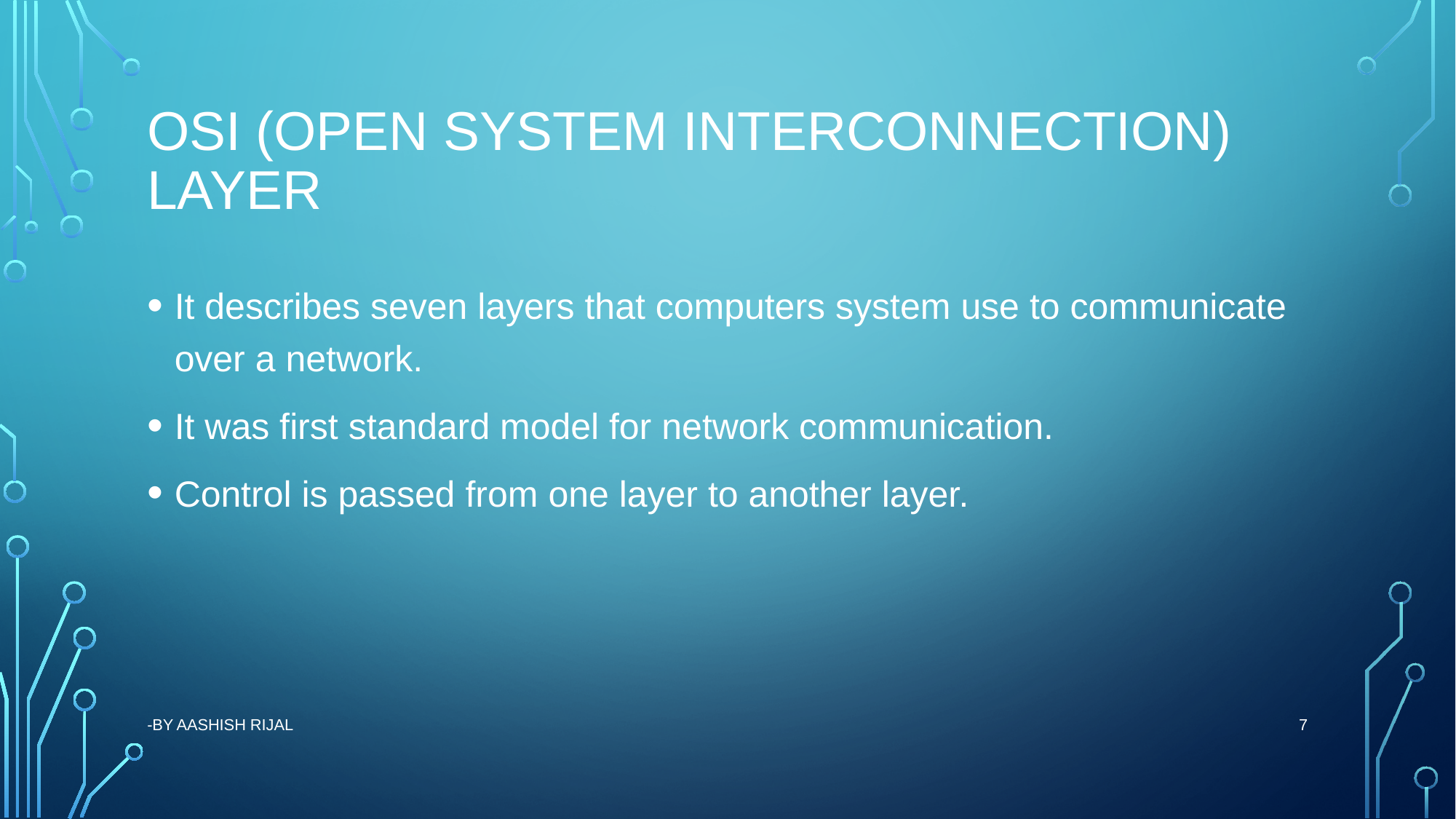

# OSI (Open system Interconnection) layer
It describes seven layers that computers system use to communicate over a network.
It was first standard model for network communication.
Control is passed from one layer to another layer.

7
-By Aashish Rijal